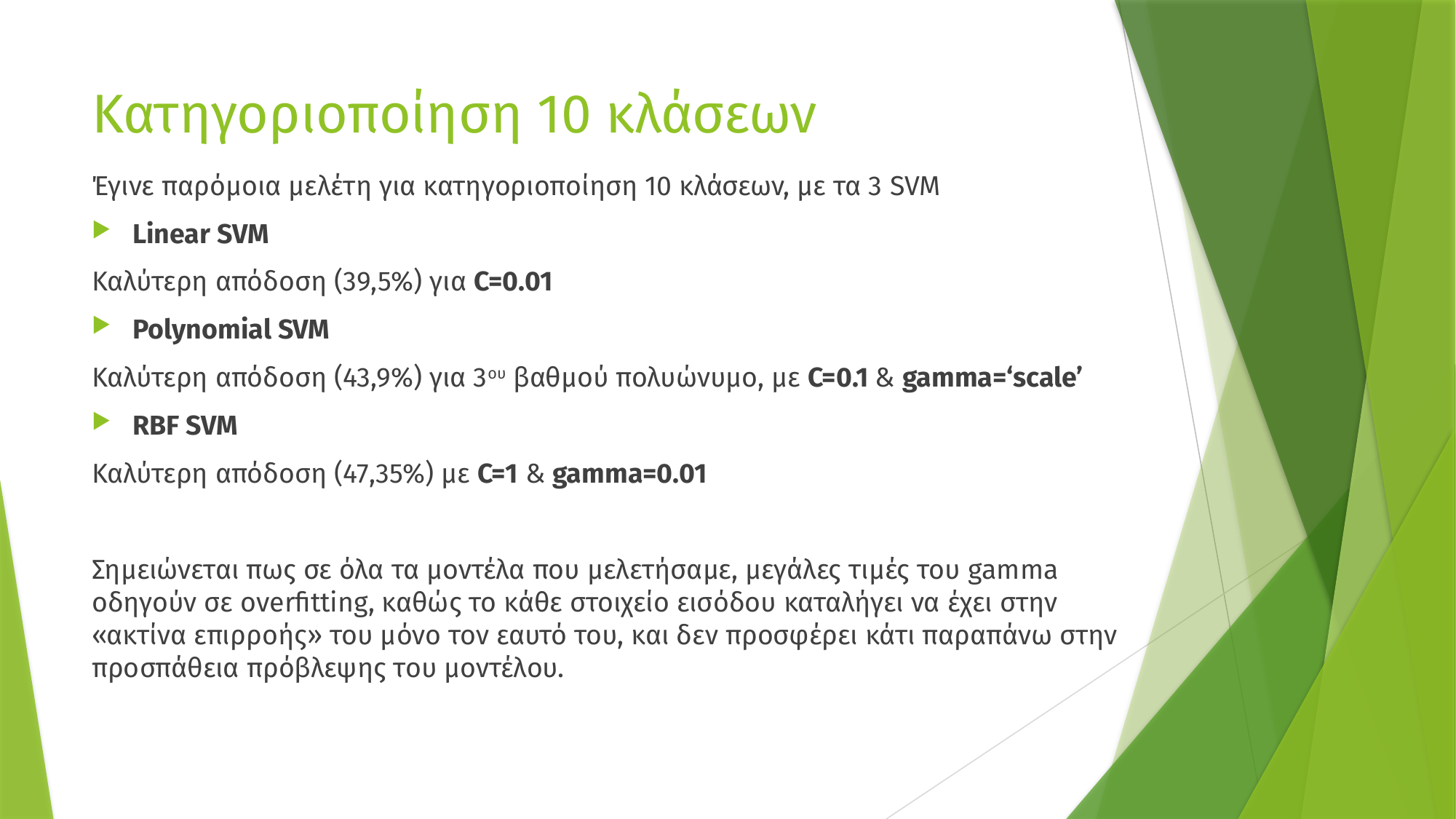

# Κατηγοριοποίηση 10 κλάσεων
Έγινε παρόμοια μελέτη για κατηγοριοποίηση 10 κλάσεων, με τα 3 SVM
Linear SVM
Καλύτερη απόδοση (39,5%) για C=0.01
Polynomial SVM
Καλύτερη απόδοση (43,9%) για 3ου βαθμού πολυώνυμο, με C=0.1 & gamma=‘scale’
RBF SVM
Καλύτερη απόδοση (47,35%) με C=1 & gamma=0.01

Σημειώνεται πως σε όλα τα μοντέλα που μελετήσαμε, μεγάλες τιμές του gamma οδηγούν σε overfitting, καθώς το κάθε στοιχείο εισόδου καταλήγει να έχει στην «ακτίνα επιρροής» του μόνο τον εαυτό του, και δεν προσφέρει κάτι παραπάνω στην προσπάθεια πρόβλεψης του μοντέλου.